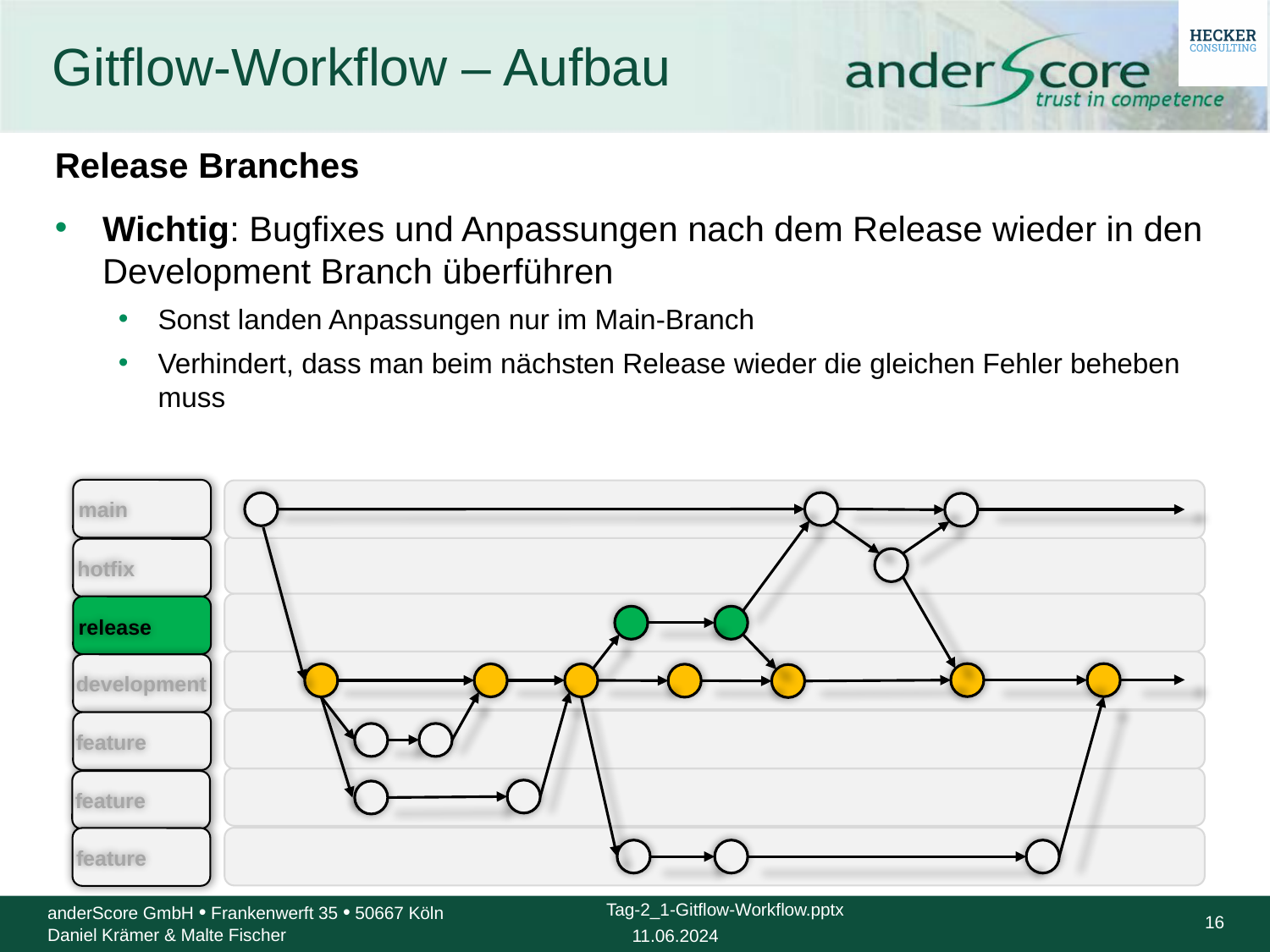

# Gitflow-Workflow – Aufbau
Release Branches
Wichtig: Bugfixes und Anpassungen nach dem Release wieder in den Development Branch überführen
Sonst landen Anpassungen nur im Main-Branch
Verhindert, dass man beim nächsten Release wieder die gleichen Fehler beheben muss

main

hotfix

release

development

feature

feature

feature